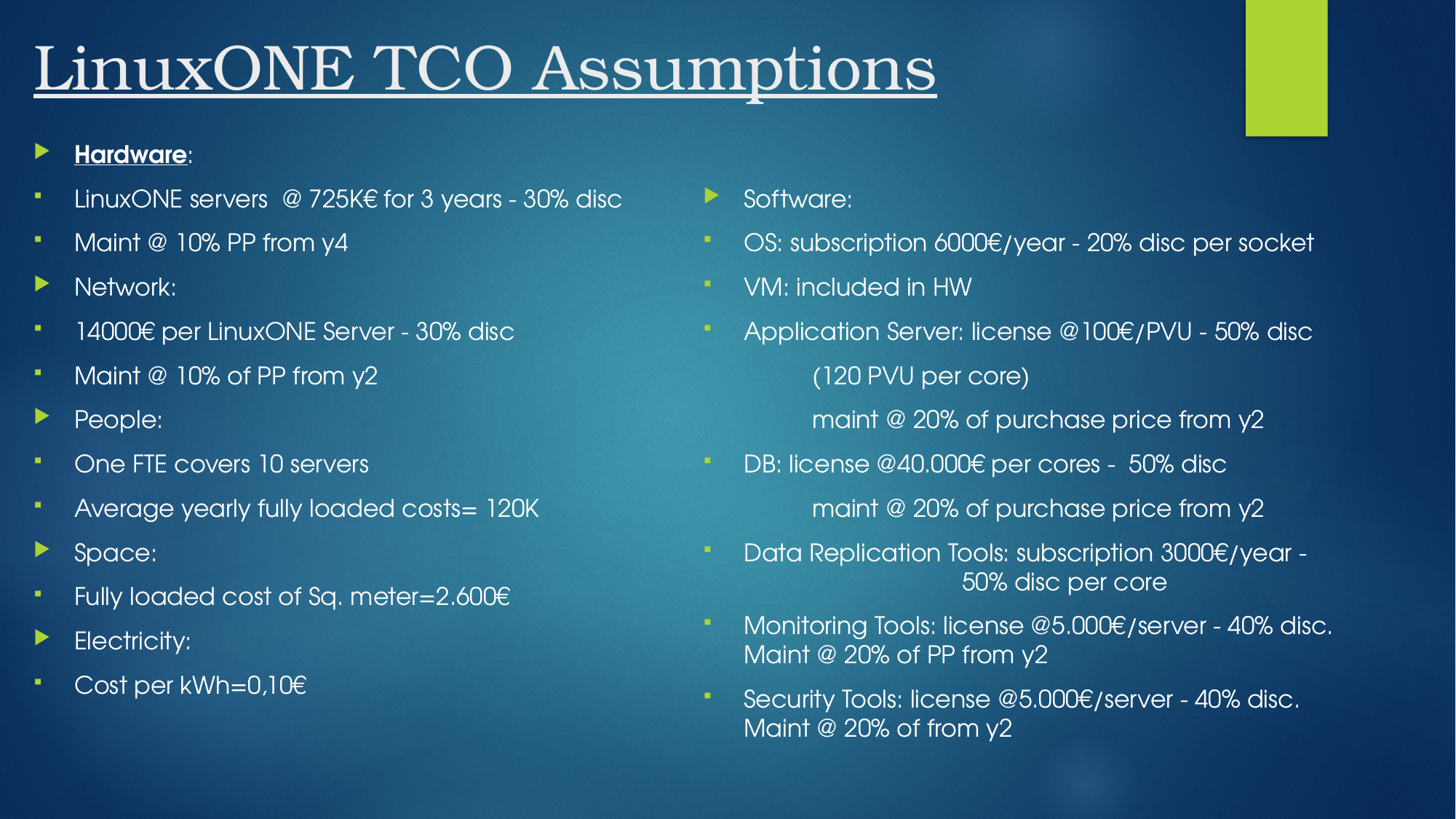

# LinuxONE TCO Assumptions
Hardware:
LinuxONE servers  @ 725K€ for 3 years - 30% disc
Maint @ 10% PP from y4
Network:
14000€ per LinuxONE Server - 30% disc
Maint @ 10% of PP from y2
People:
One FTE covers 10 servers
Average yearly fully loaded costs= 120K
Space:
Fully loaded cost of Sq. meter=2.600€
Electricity:
Cost per kWh=0,10€

Software:
OS: subscription 6000€/year - 20% disc per socket
VM: included in HW
Application Server: license @100€/PVU - 50% disc
	(120 PVU per core)
	maint @ 20% of purchase price from y2
DB: license @40.000€ per cores -  50% disc
	maint @ 20% of purchase price from y2
Data Replication Tools: subscription 3000€/year -     		50% disc per core
Monitoring Tools: license @5.000€/server - 40% disc. Maint @ 20% of PP from y2
Security Tools: license @5.000€/server - 40% disc. Maint @ 20% of from y2